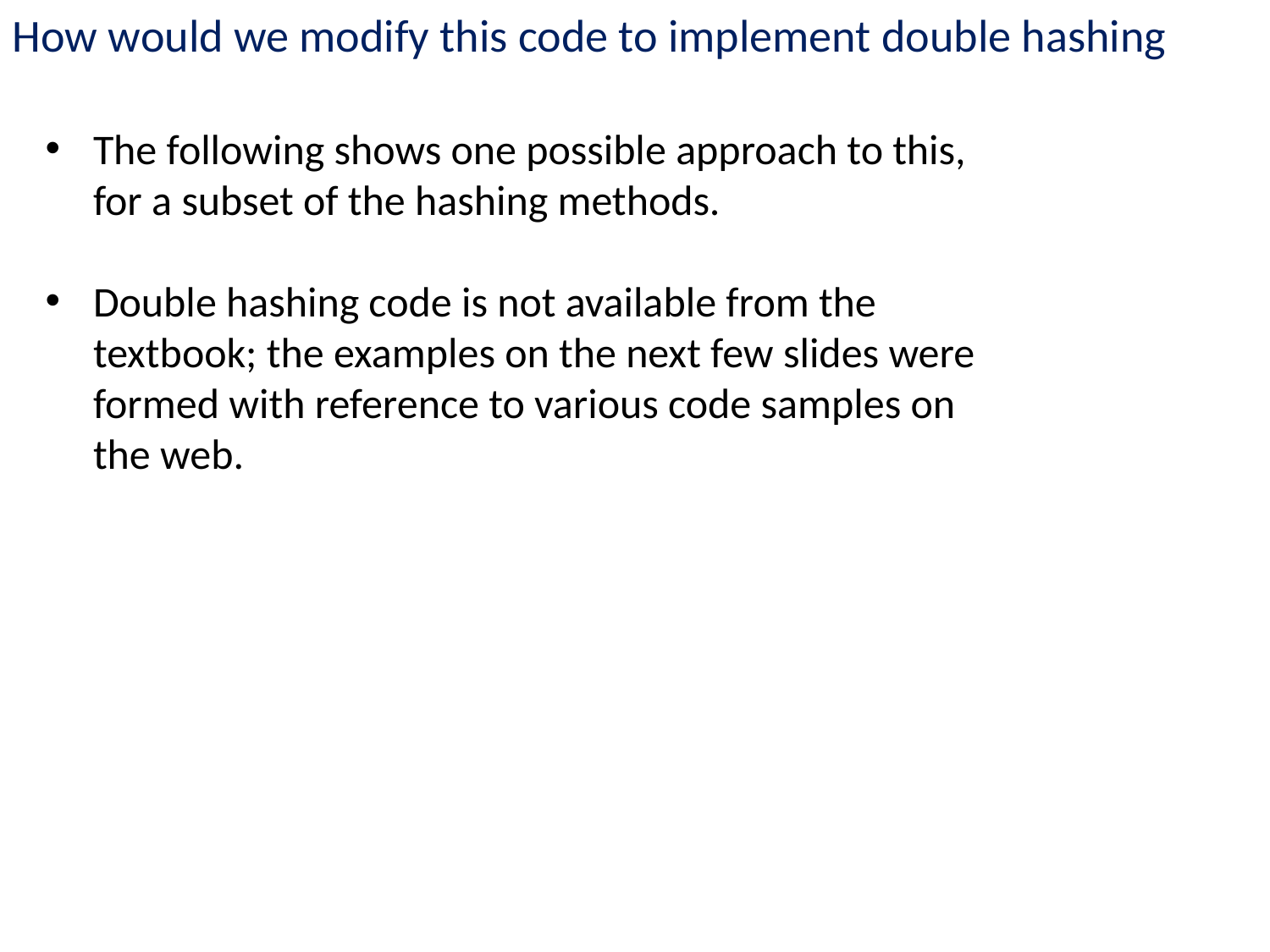

How would we modify this code to implement double hashing
The following shows one possible approach to this, for a subset of the hashing methods.

Double hashing code is not available from the textbook; the examples on the next few slides were formed with reference to various code samples on the web.